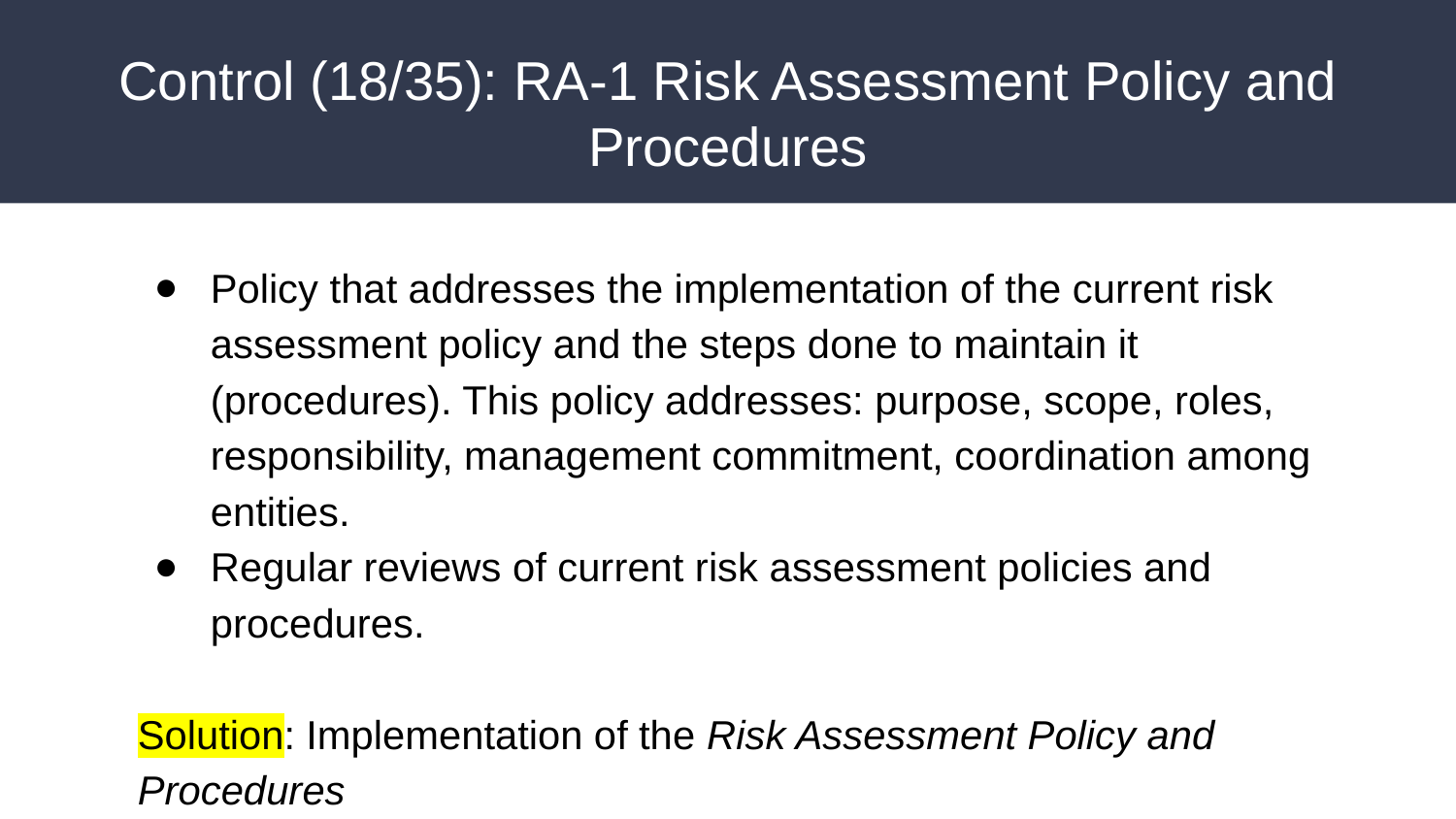

# Control (18/35): RA-1 Risk Assessment Policy and Procedures
Policy that addresses the implementation of the current risk assessment policy and the steps done to maintain it (procedures). This policy addresses: purpose, scope, roles, responsibility, management commitment, coordination among entities.
Regular reviews of current risk assessment policies and procedures.

Solution: Implementation of the Risk Assessment Policy and Procedures